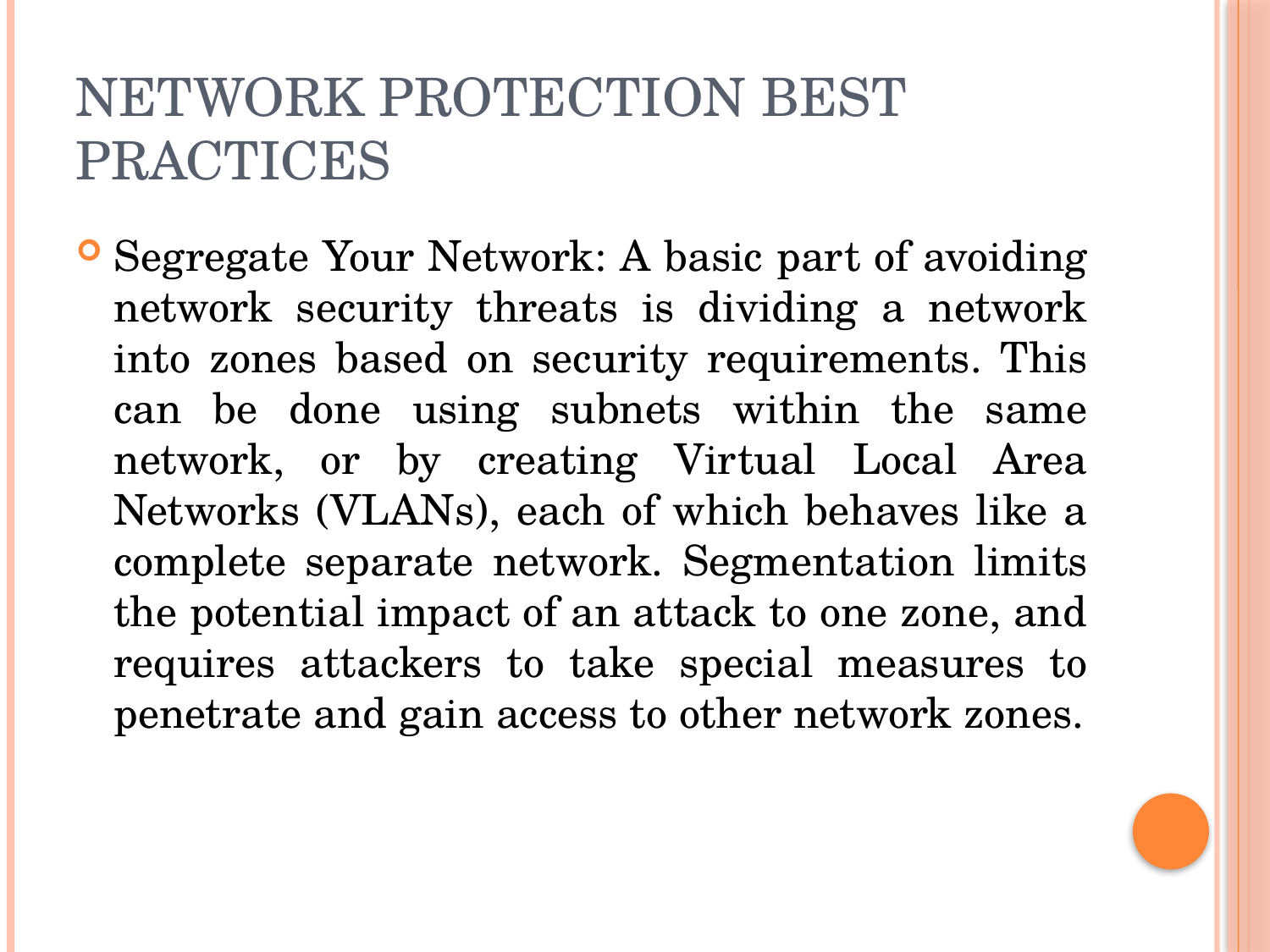

# Network Protection Best Practices
Segregate Your Network: A basic part of avoiding network security threats is dividing a network into zones based on security requirements. This can be done using subnets within the same network, or by creating Virtual Local Area Networks (VLANs), each of which behaves like a complete separate network. Segmentation limits the potential impact of an attack to one zone, and requires attackers to take special measures to penetrate and gain access to other network zones.